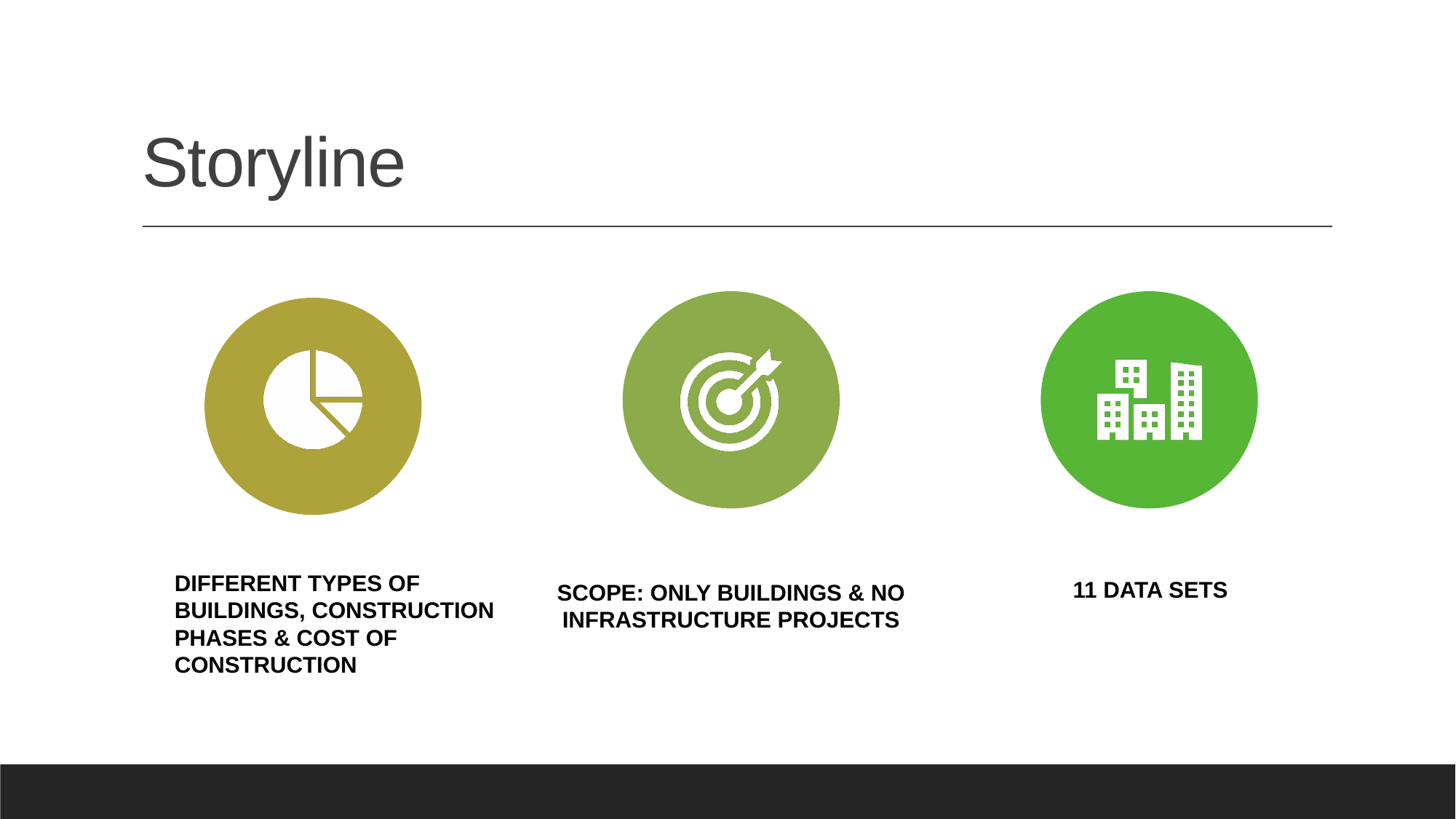

# Storyline
11 Data SETS
scope: only BUILDINGS & no infrastructure projects
different types of buildings, construction phases & COST of construction